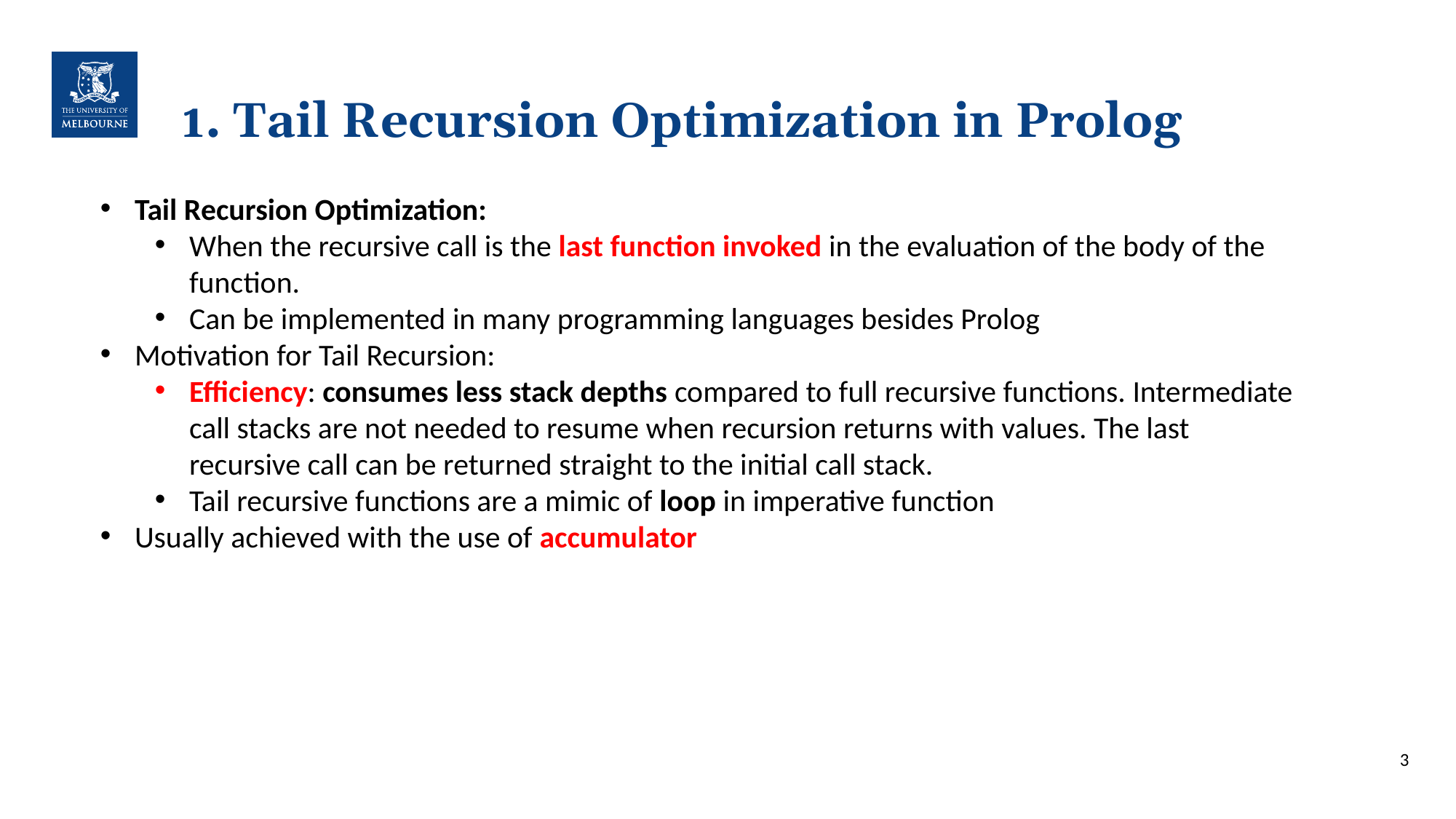

# 1. Tail Recursion Optimization in Prolog
Tail Recursion Optimization:
When the recursive call is the last function invoked in the evaluation of the body of the function.
Can be implemented in many programming languages besides Prolog
Motivation for Tail Recursion:
Efficiency: consumes less stack depths compared to full recursive functions. Intermediate call stacks are not needed to resume when recursion returns with values. The last recursive call can be returned straight to the initial call stack.
Tail recursive functions are a mimic of loop in imperative function
Usually achieved with the use of accumulator
3